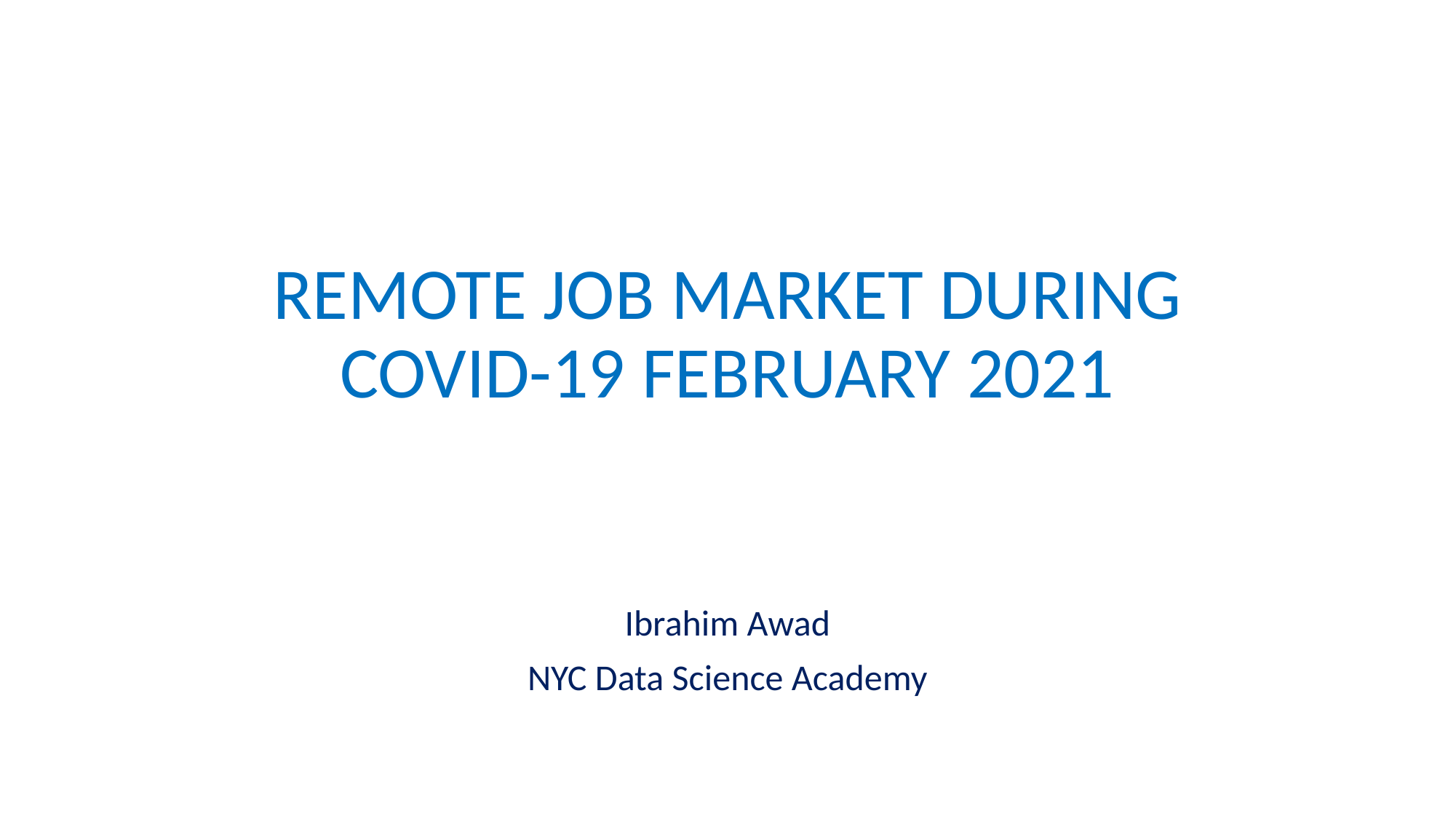

# Remote Job Market During COVID-19 February 2021
Ibrahim Awad
NYC Data Science Academy